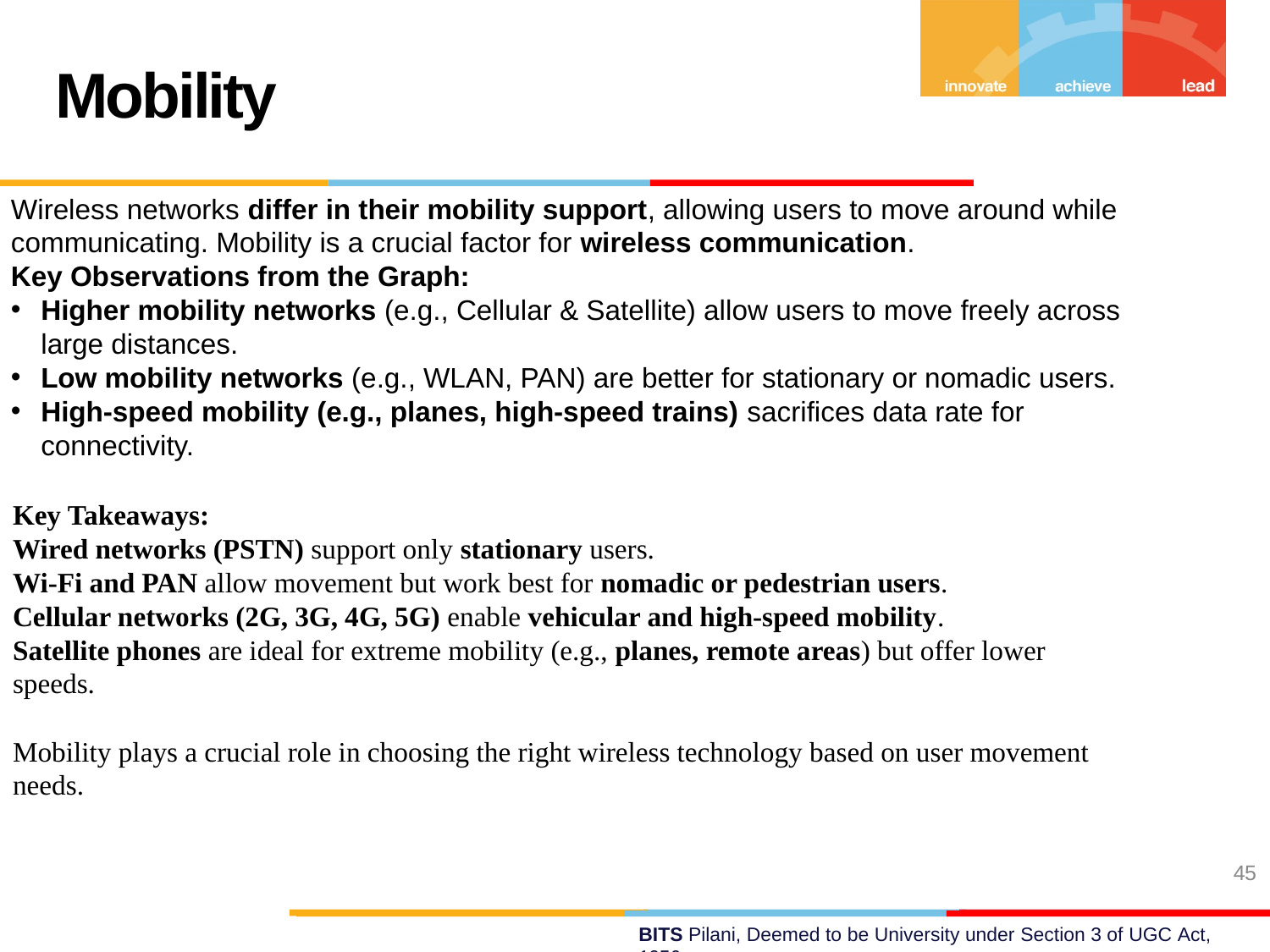

# Mobility
Wireless networks differ in their mobility support, allowing users to move around while communicating. Mobility is a crucial factor for wireless communication.
Key Observations from the Graph:
Higher mobility networks (e.g., Cellular & Satellite) allow users to move freely across large distances.
Low mobility networks (e.g., WLAN, PAN) are better for stationary or nomadic users.
High-speed mobility (e.g., planes, high-speed trains) sacrifices data rate for connectivity.

Key Takeaways:
Wired networks (PSTN) support only stationary users.
Wi-Fi and PAN allow movement but work best for nomadic or pedestrian users.
Cellular networks (2G, 3G, 4G, 5G) enable vehicular and high-speed mobility.
Satellite phones are ideal for extreme mobility (e.g., planes, remote areas) but offer lower speeds.

Mobility plays a crucial role in choosing the right wireless technology based on user movement needs.

45
BITS Pilani, Deemed to be University under Section 3 of UGC Act, 1956